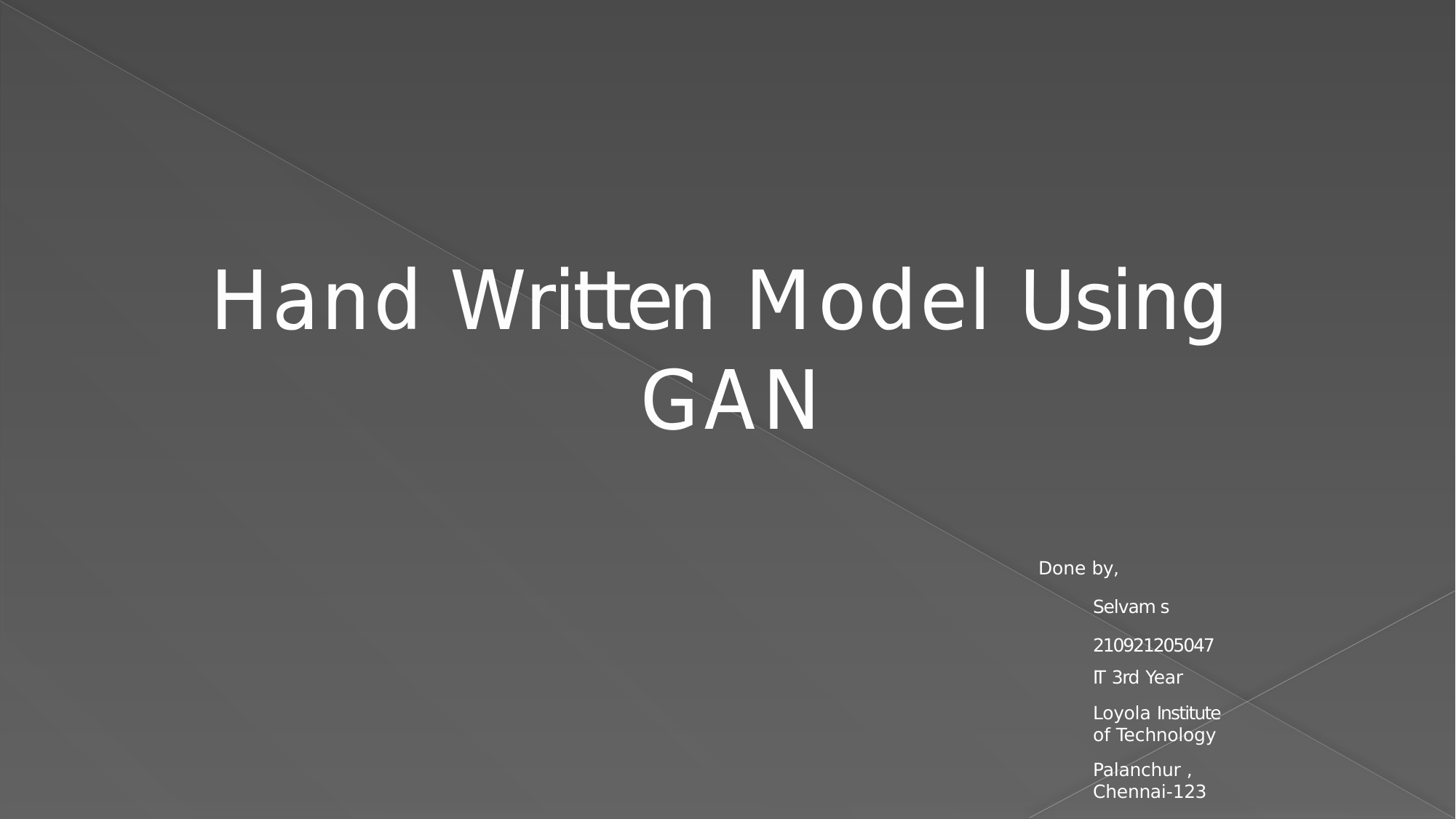

Hand Written Model Using
GAN
Done by,
Selvam s
210921205047
IT 3rd Year
Loyola Institute of Technology
Palanchur , Chennai-123